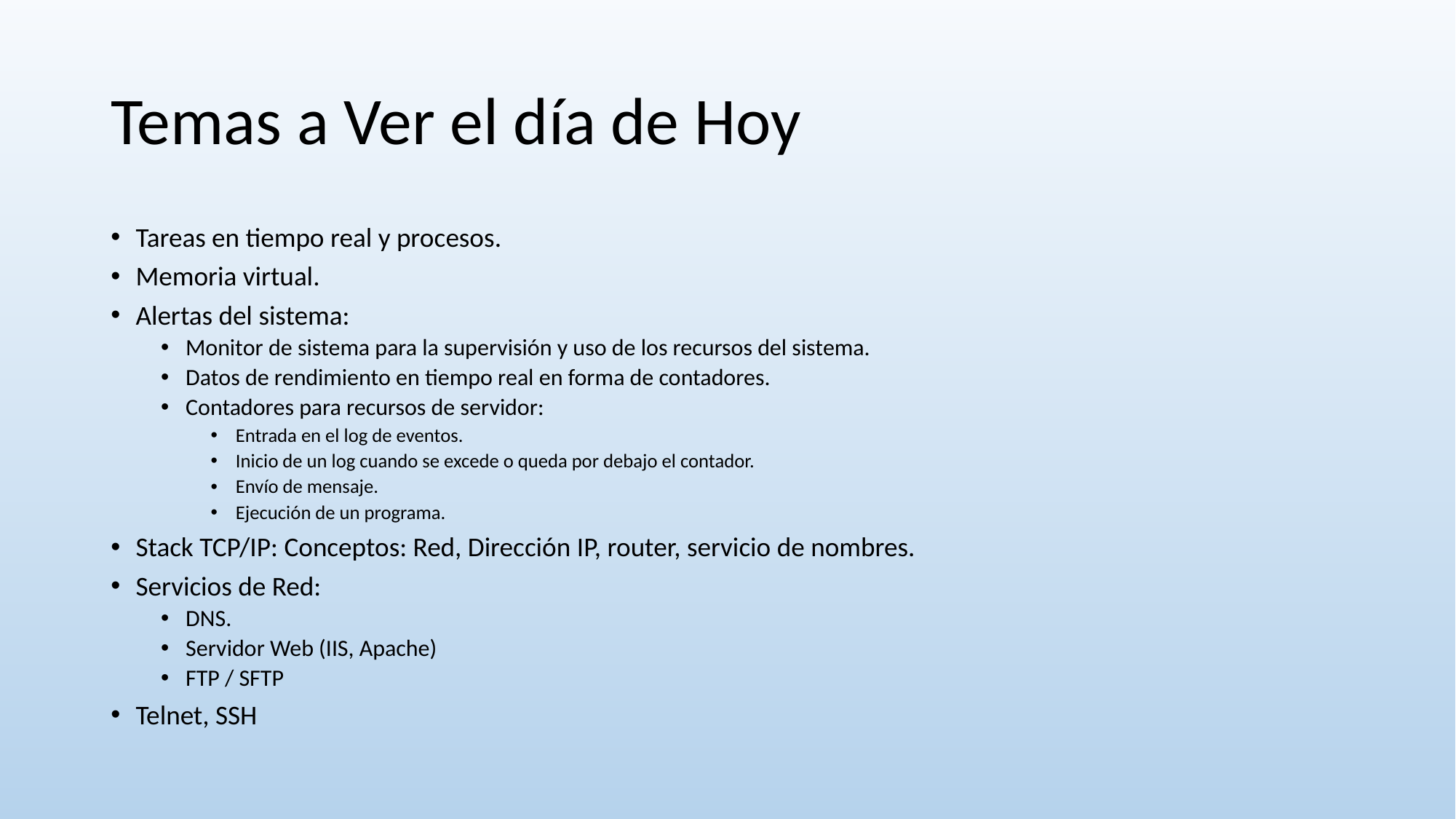

# Temas a Ver el día de Hoy
Tareas en tiempo real y procesos.
Memoria virtual.
Alertas del sistema:
Monitor de sistema para la supervisión y uso de los recursos del sistema.
Datos de rendimiento en tiempo real en forma de contadores.
Contadores para recursos de servidor:
Entrada en el log de eventos.
Inicio de un log cuando se excede o queda por debajo el contador.
Envío de mensaje.
Ejecución de un programa.
Stack TCP/IP: Conceptos: Red, Dirección IP, router, servicio de nombres.
Servicios de Red:
DNS.
Servidor Web (IIS, Apache)
FTP / SFTP
Telnet, SSH